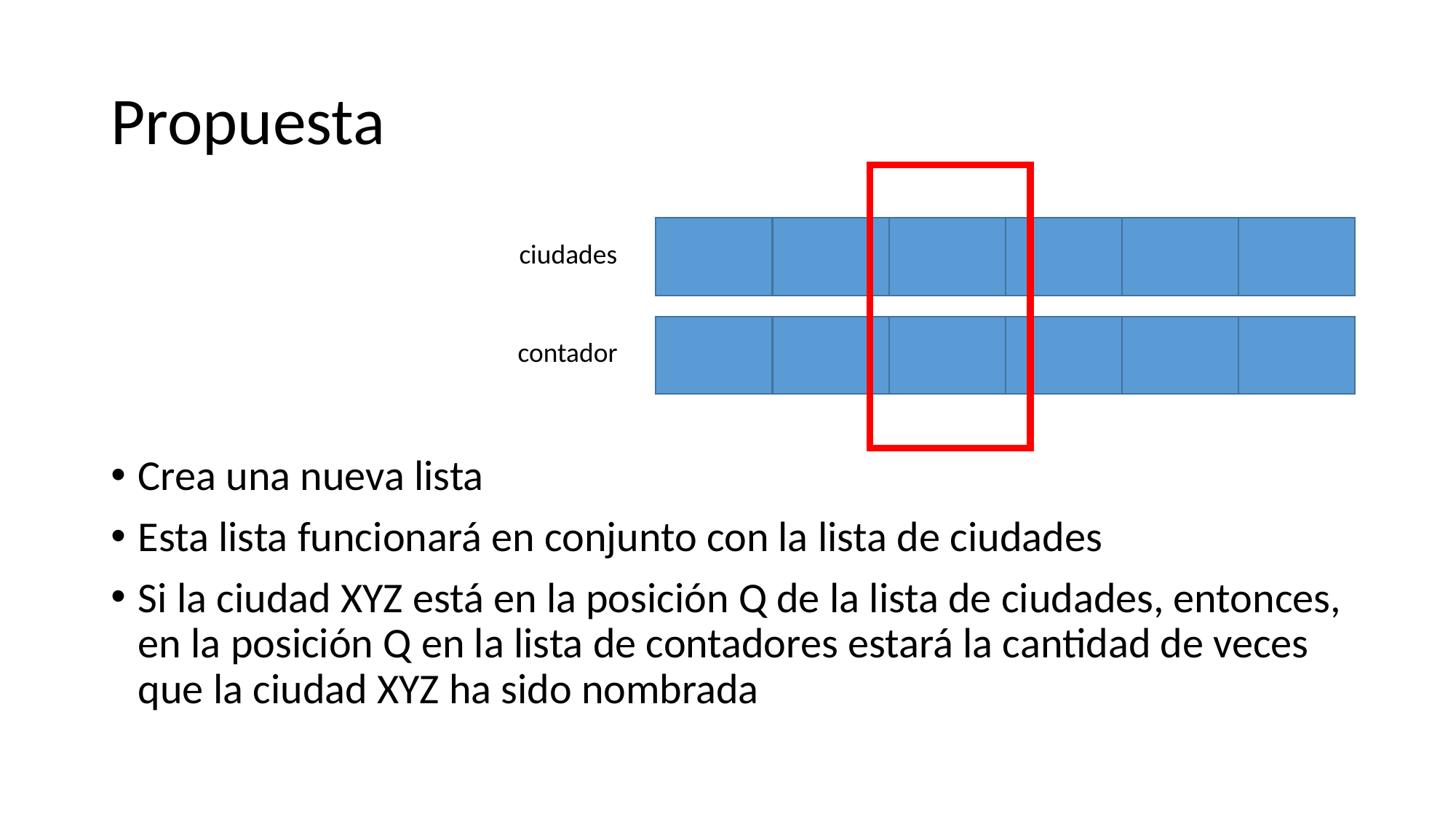

# Propuesta

ciudades

contador
Crea una nueva lista
Esta lista funcionará en conjunto con la lista de ciudades
Si la ciudad XYZ está en la posición Q de la lista de ciudades, entonces, en la posición Q en la lista de contadores estará la cantidad de veces que la ciudad XYZ ha sido nombrada